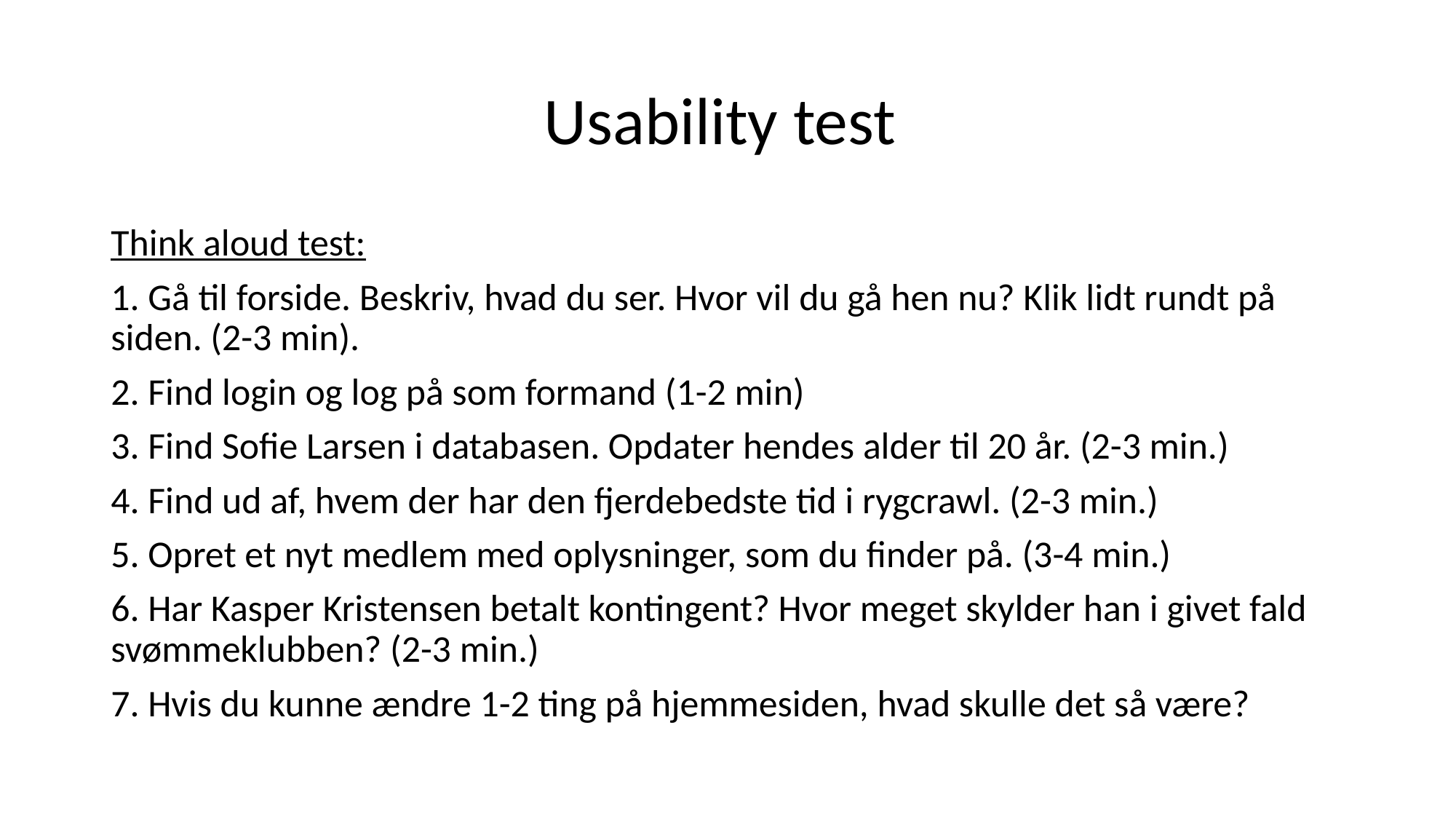

# Usability test
Think aloud test:
1. Gå til forside. Beskriv, hvad du ser. Hvor vil du gå hen nu? Klik lidt rundt på siden. (2-3 min).
2. Find login og log på som formand (1-2 min)
3. Find Sofie Larsen i databasen. Opdater hendes alder til 20 år. (2-3 min.)
4. Find ud af, hvem der har den fjerdebedste tid i rygcrawl. (2-3 min.)
5. Opret et nyt medlem med oplysninger, som du finder på. (3-4 min.)
6. Har Kasper Kristensen betalt kontingent? Hvor meget skylder han i givet fald svømmeklubben? (2-3 min.)
7. Hvis du kunne ændre 1-2 ting på hjemmesiden, hvad skulle det så være?